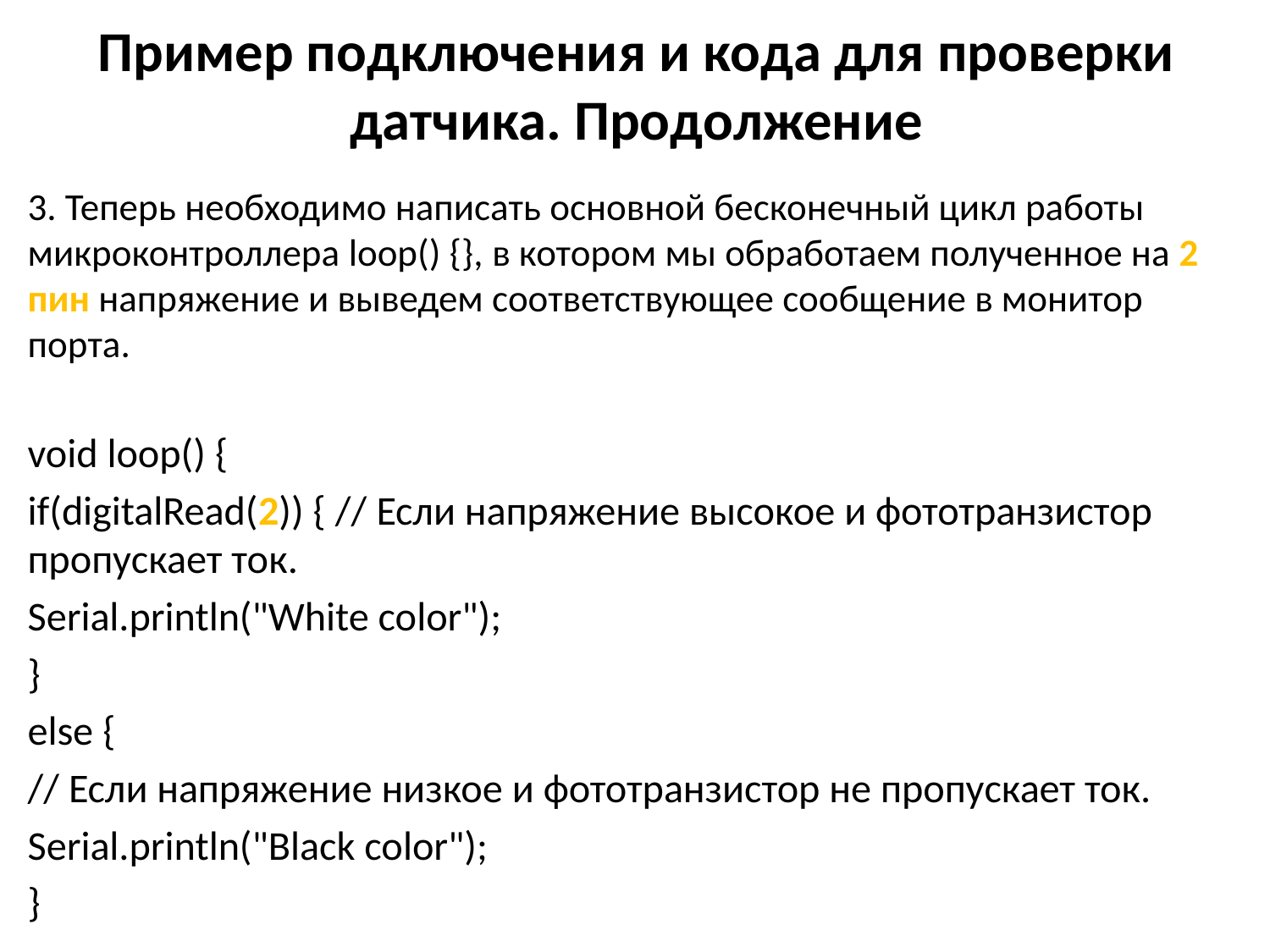

# Пример подключения и кода для проверки датчика. Продолжение
3. Теперь необходимо написать основной бесконечный цикл работы микроконтроллера loop() {}, в котором мы обработаем полученное на 2 пин напряжение и выведем соответствующее сообщение в монитор порта.

void loop() {
if(digitalRead(2)) { // Если напряжение высокое и фототранзистор пропускает ток.
Serial.println("White color");
}
else {
// Если напряжение низкое и фототранзистор не пропускает ток.
Serial.println("Black color");
}